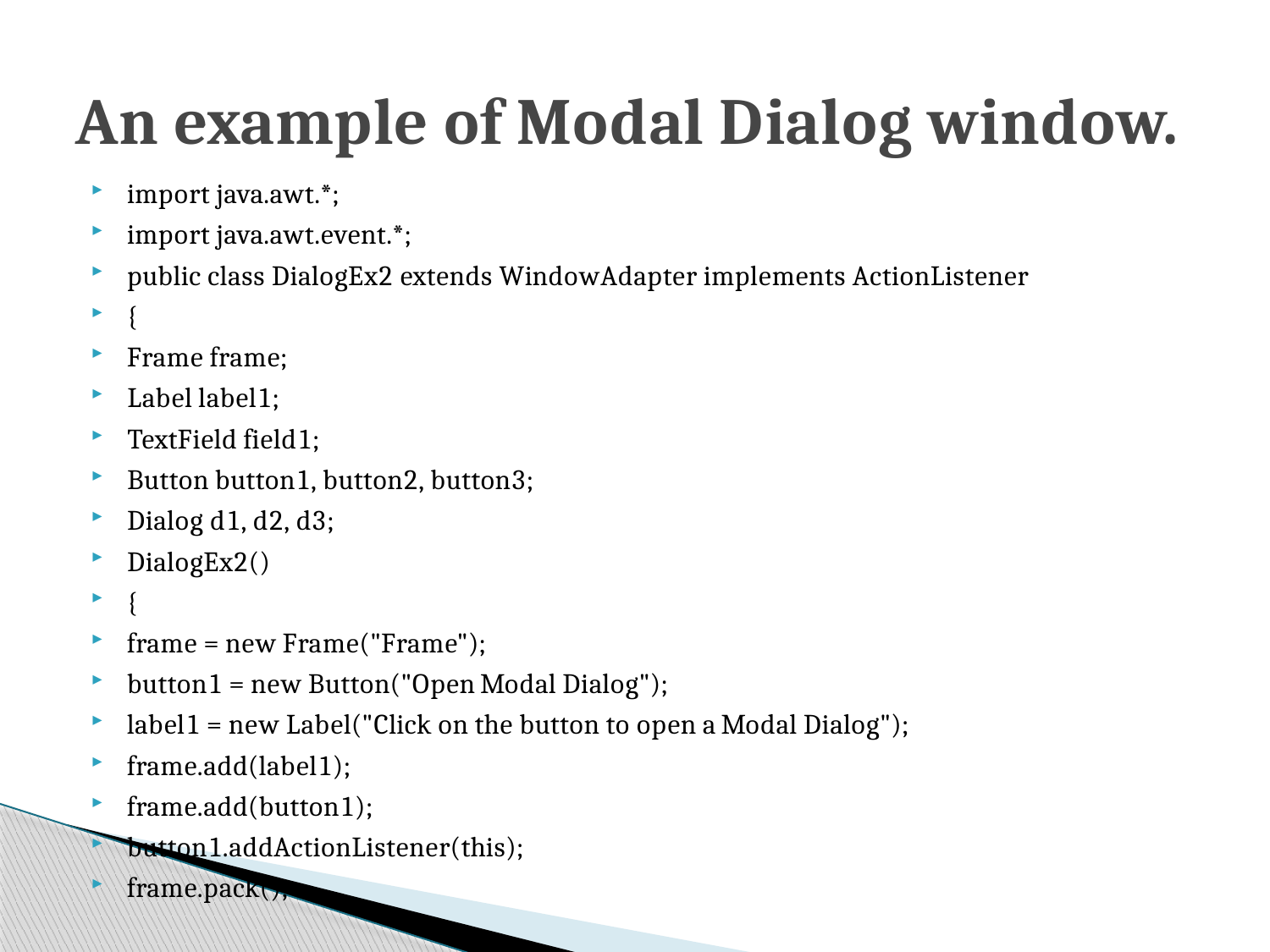

# An example of Modal Dialog window.
import java.awt.*;
import java.awt.event.*;
public class DialogEx2 extends WindowAdapter implements ActionListener
{
Frame frame;
Label label1;
TextField field1;
Button button1, button2, button3;
Dialog d1, d2, d3;
DialogEx2()
{
frame = new Frame("Frame");
button1 = new Button("Open Modal Dialog");
label1 = new Label("Click on the button to open a Modal Dialog");
frame.add(label1);
frame.add(button1);
button1.addActionListener(this);
frame.pack();